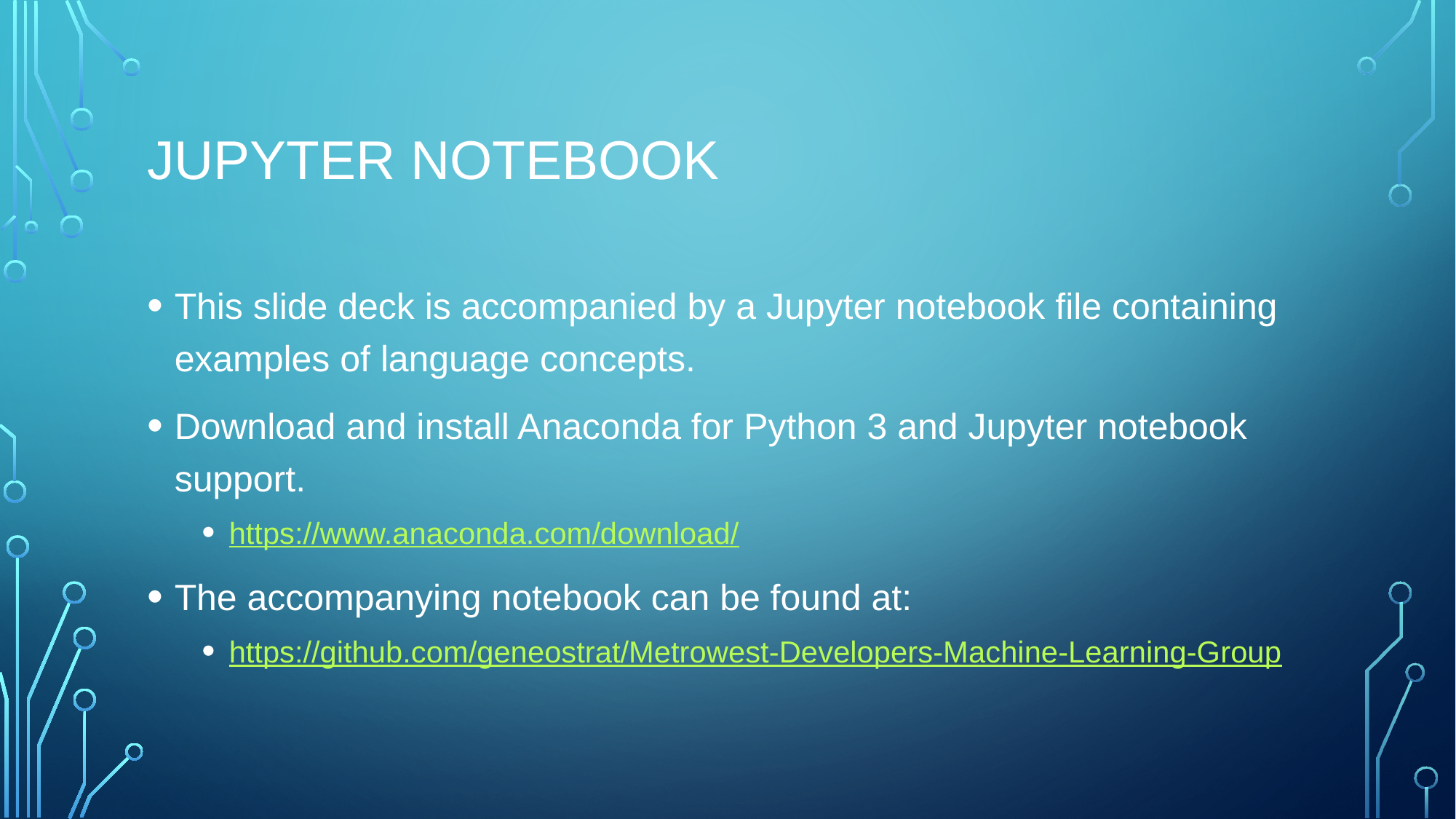

# JupYter Notebook
This slide deck is accompanied by a Jupyter notebook file containing examples of language concepts.
Download and install Anaconda for Python 3 and Jupyter notebook support.
https://www.anaconda.com/download/
The accompanying notebook can be found at:
https://github.com/geneostrat/Metrowest-Developers-Machine-Learning-Group